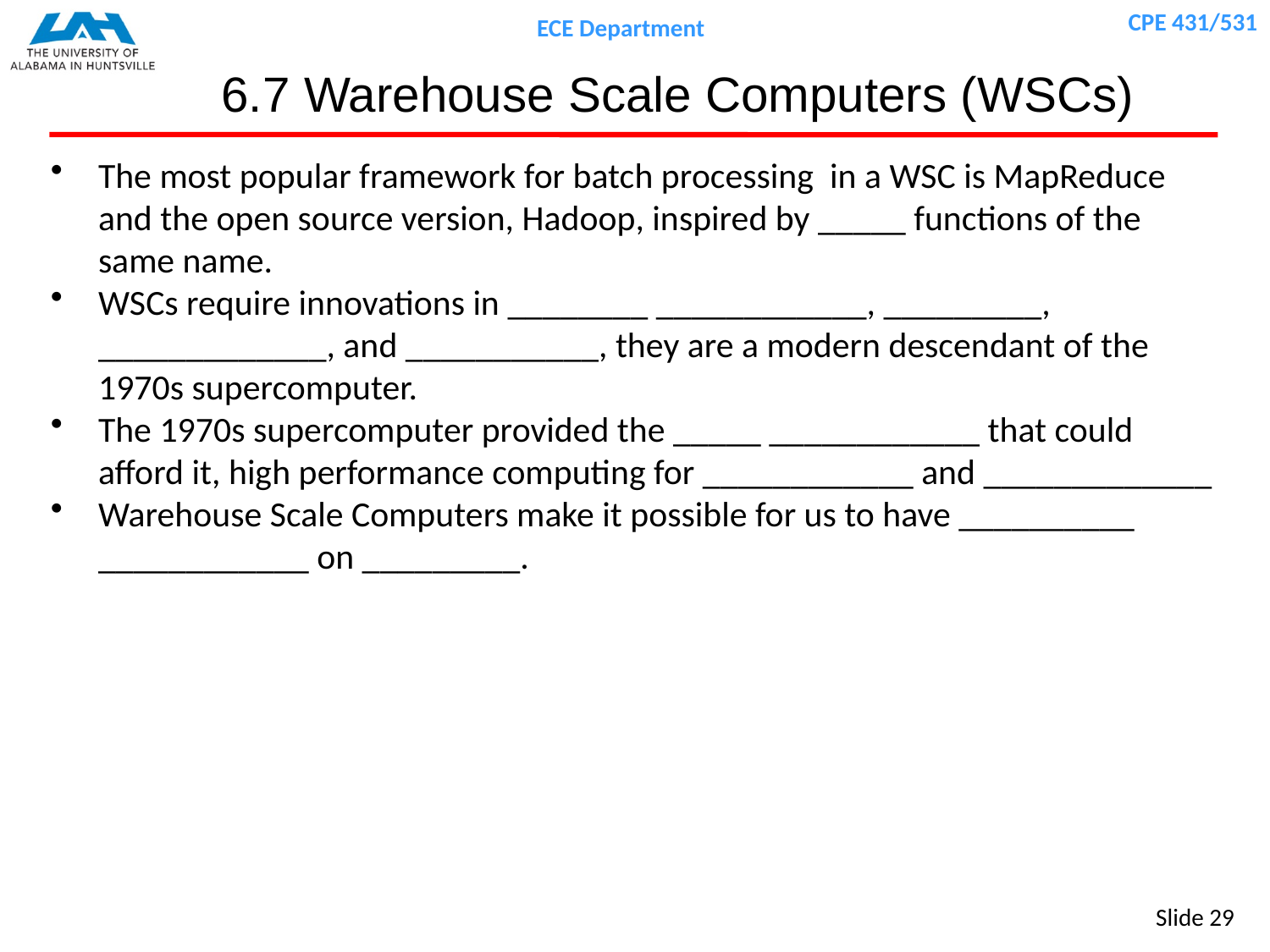

# 6.7 Warehouse Scale Computers (WSCs)
The most popular framework for batch processing  in a WSC is MapReduce and the open source version, Hadoop, inspired by _____ functions of the same name.
WSCs require innovations in ________ ____________, _________, _____________, and ___________, they are a modern descendant of the 1970s supercomputer.
The 1970s supercomputer provided the _____ ____________ that could afford it, high performance computing for ____________ and _____________
Warehouse Scale Computers make it possible for us to have __________ ____________ on _________.